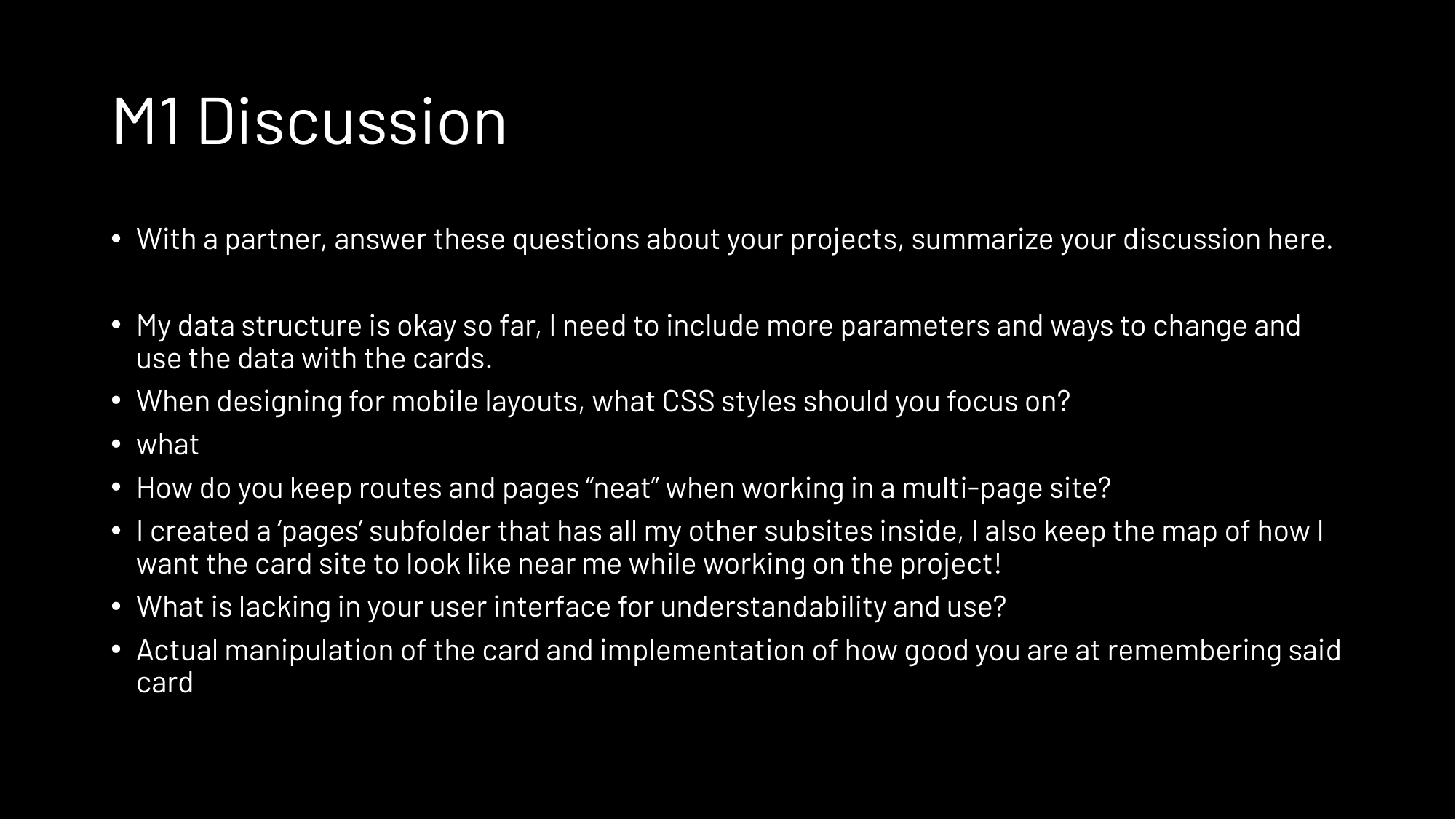

# M1 Discussion
With a partner, answer these questions about your projects, summarize your discussion here.

My data structure is okay so far, I need to include more parameters and ways to change and use the data with the cards.
When designing for mobile layouts, what CSS styles should you focus on?
what
How do you keep routes and pages “neat” when working in a multi-page site?
I created a ‘pages’ subfolder that has all my other subsites inside, I also keep the map of how I want the card site to look like near me while working on the project!
What is lacking in your user interface for understandability and use?
Actual manipulation of the card and implementation of how good you are at remembering said card